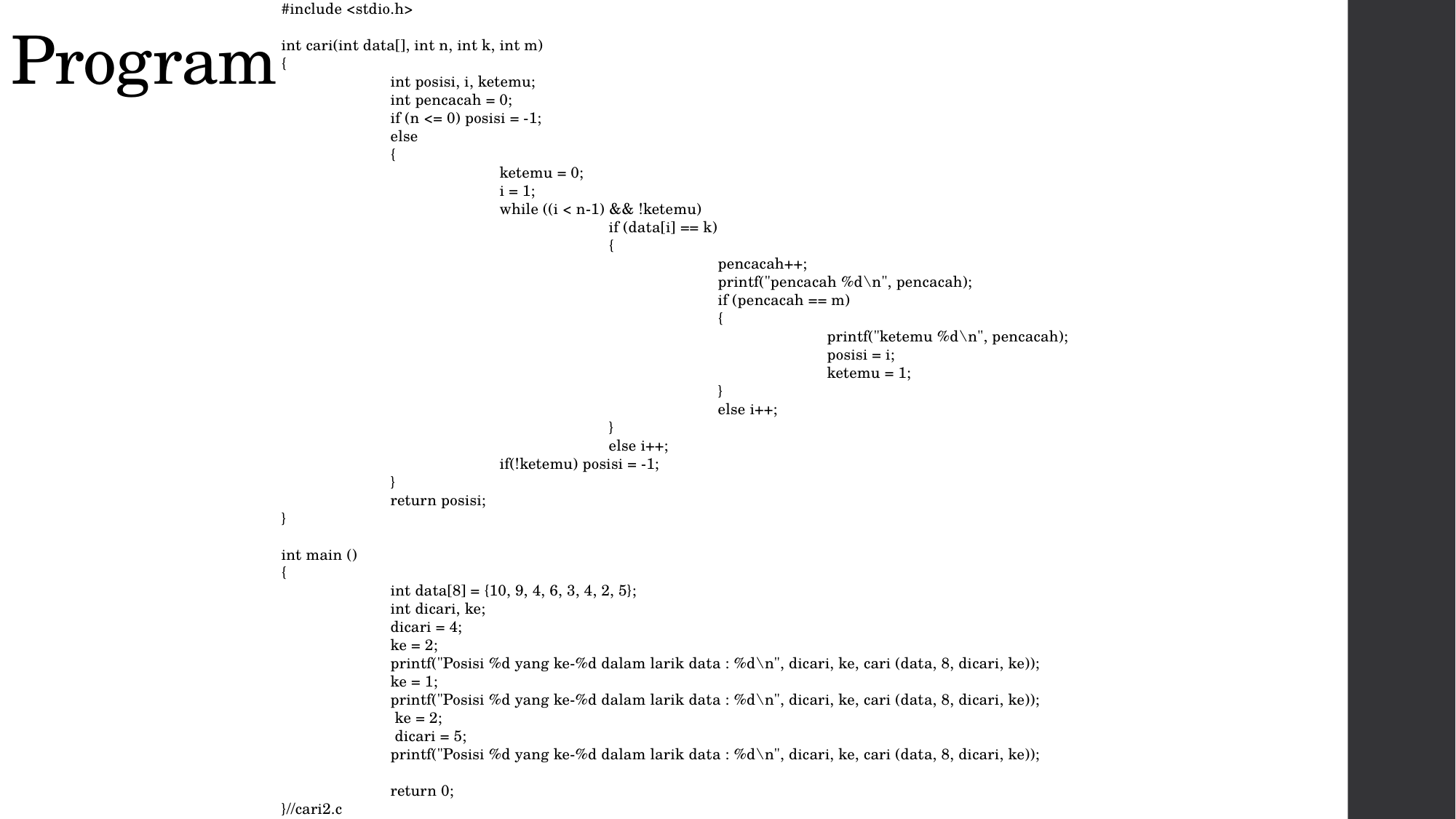

# Program
#include <stdio.h>

int cari(int data[], int n, int k, int m)
{
	int posisi, i, ketemu;
	int pencacah = 0;
	if (n <= 0) posisi = -1;
	else
	{
		ketemu = 0;
		i = 1;
		while ((i < n-1) && !ketemu)
			if (data[i] == k)
			{
				pencacah++;
				printf("pencacah %d\n", pencacah);
				if (pencacah == m)
				{
					printf("ketemu %d\n", pencacah);
					posisi = i;
					ketemu = 1;
				}
				else i++;
			}
			else i++;
		if(!ketemu) posisi = -1;
	}
	return posisi;
}

int main ()
{
	int data[8] = {10, 9, 4, 6, 3, 4, 2, 5};
	int dicari, ke;
	dicari = 4;
	ke = 2;
	printf("Posisi %d yang ke-%d dalam larik data : %d\n", dicari, ke, cari (data, 8, dicari, ke));
	ke = 1;
	printf("Posisi %d yang ke-%d dalam larik data : %d\n", dicari, ke, cari (data, 8, dicari, ke));
	 ke = 2;
	 dicari = 5;
	printf("Posisi %d yang ke-%d dalam larik data : %d\n", dicari, ke, cari (data, 8, dicari, ke));

	return 0;
}//cari2.c